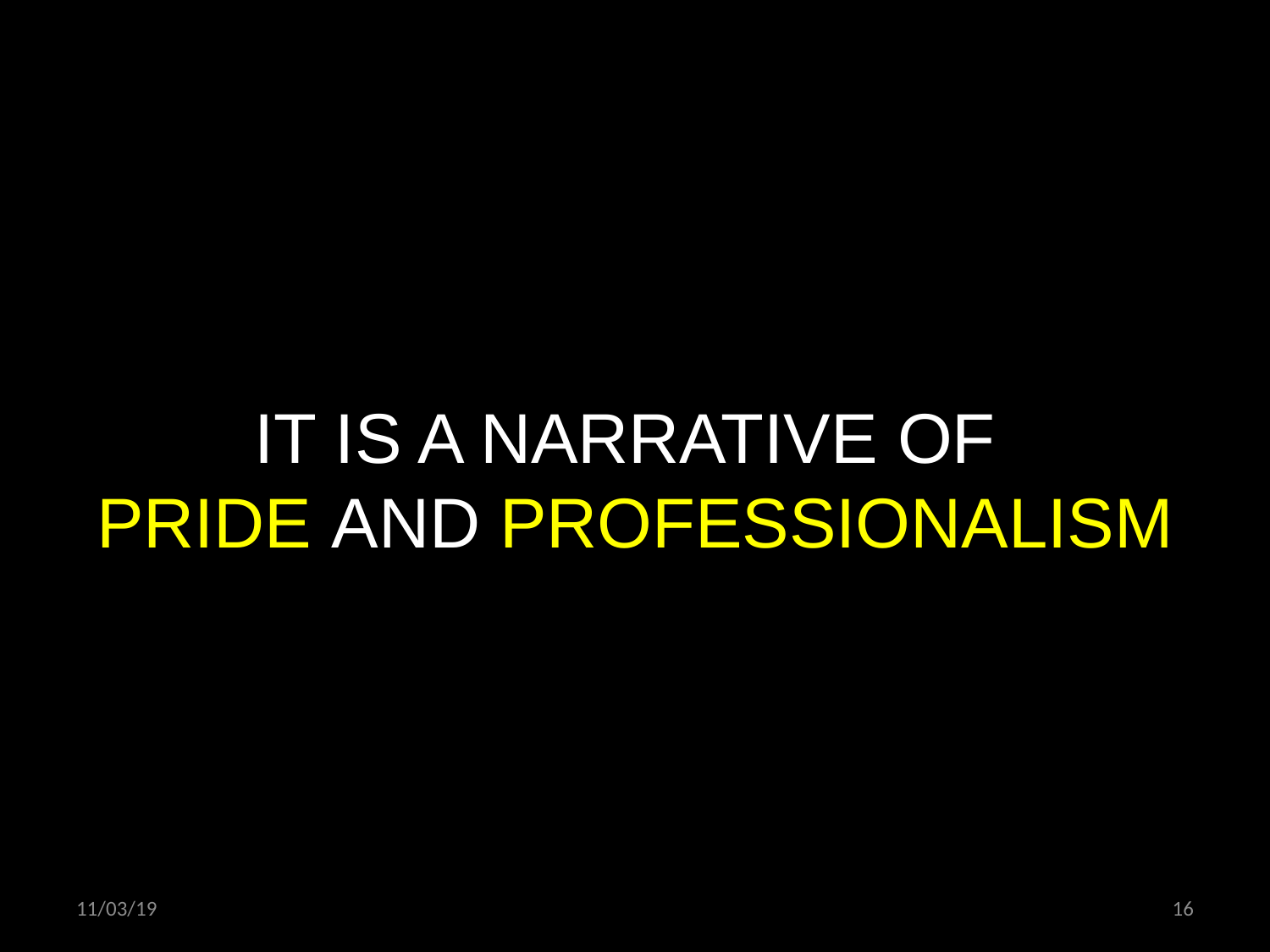

IT IS A NARRATIVE OF
PRIDE AND PROFESSIONALISM
11/03/19
16